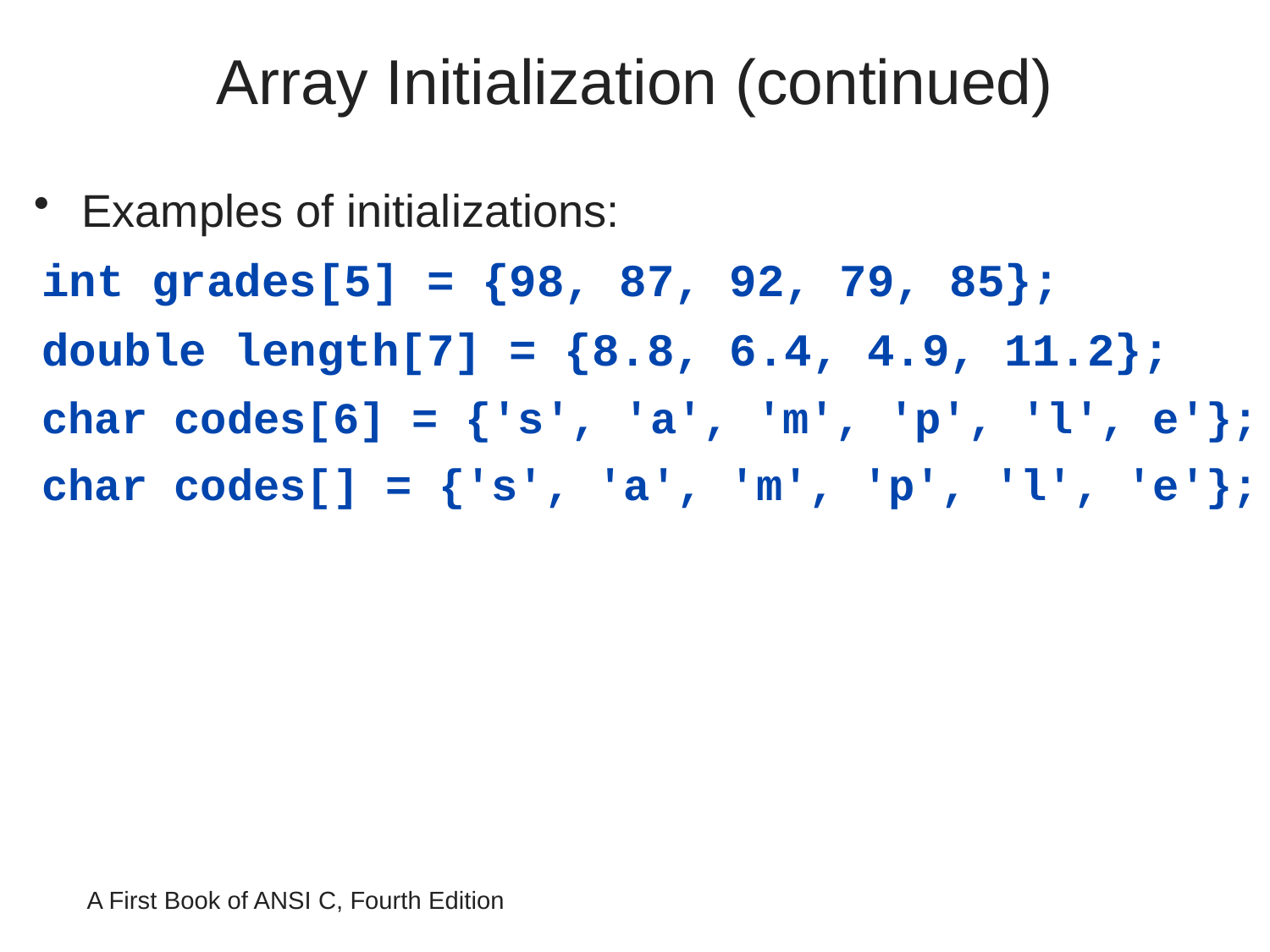

# Array Initialization (continued)
Examples of initializations:
int grades[5] = {98, 87, 92, 79, 85};
double length[7] = {8.8, 6.4, 4.9, 11.2};
char codes[6] = {'s', 'a', 'm', 'p', 'l', e'};
char codes[] = {'s', 'a', 'm', 'p', 'l', 'e'};

A First Book of ANSI C, Fourth Edition
21